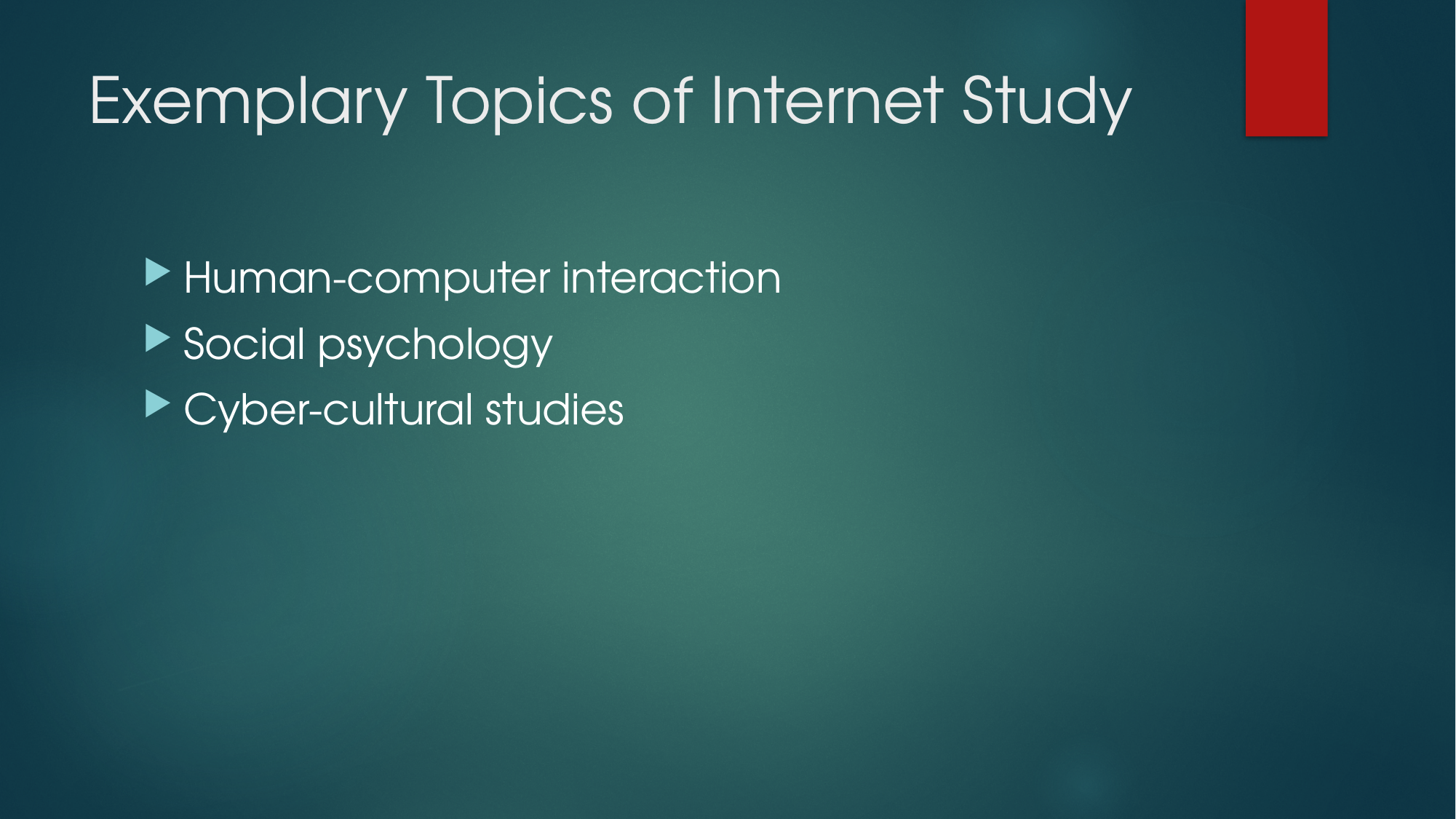

# Exemplary Topics of Internet Study
Human-computer interaction
Social psychology
Cyber-cultural studies